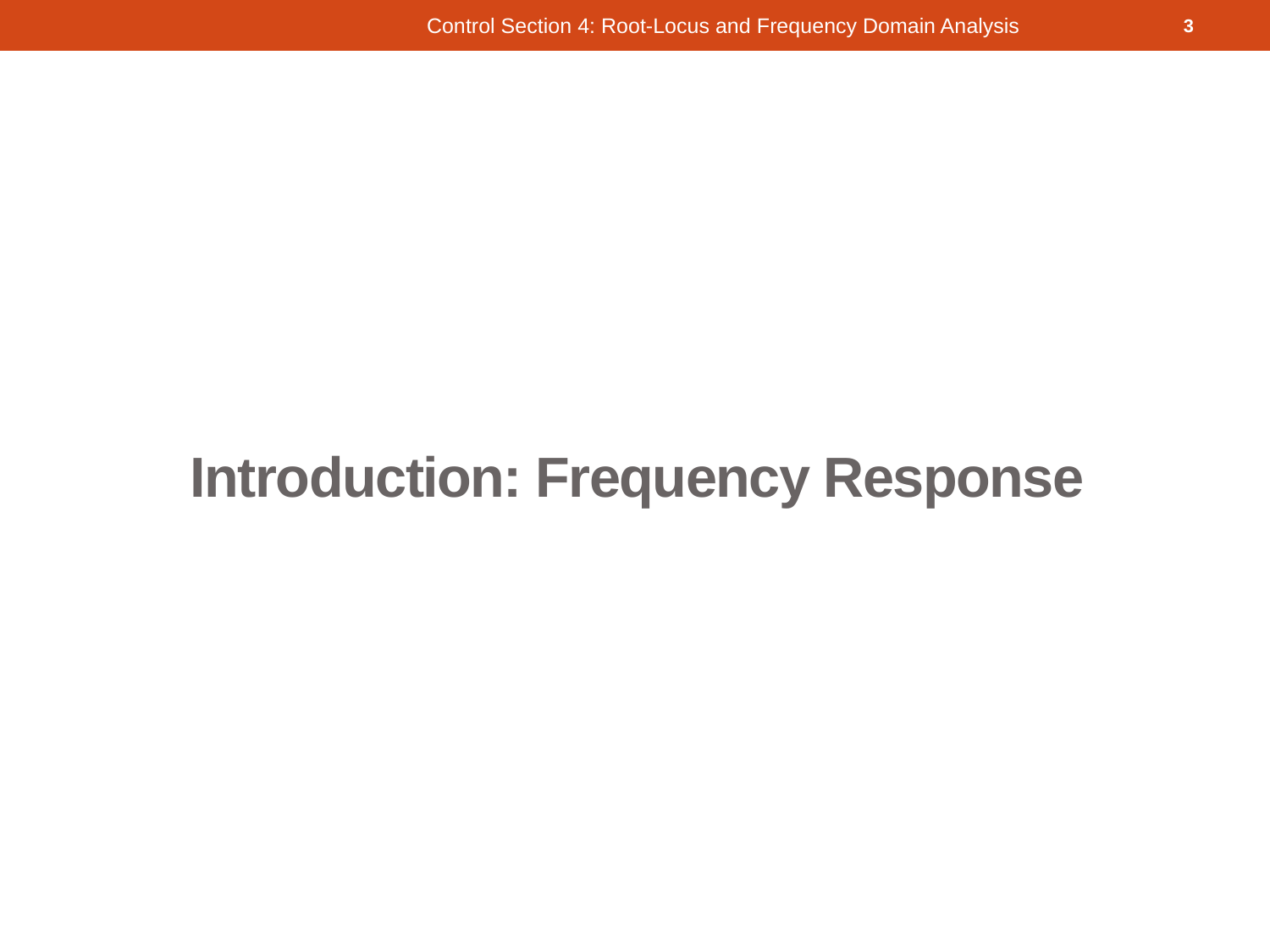

Control Section 4: Root-Locus and Frequency Domain Analysis
3
# Introduction: Frequency Response